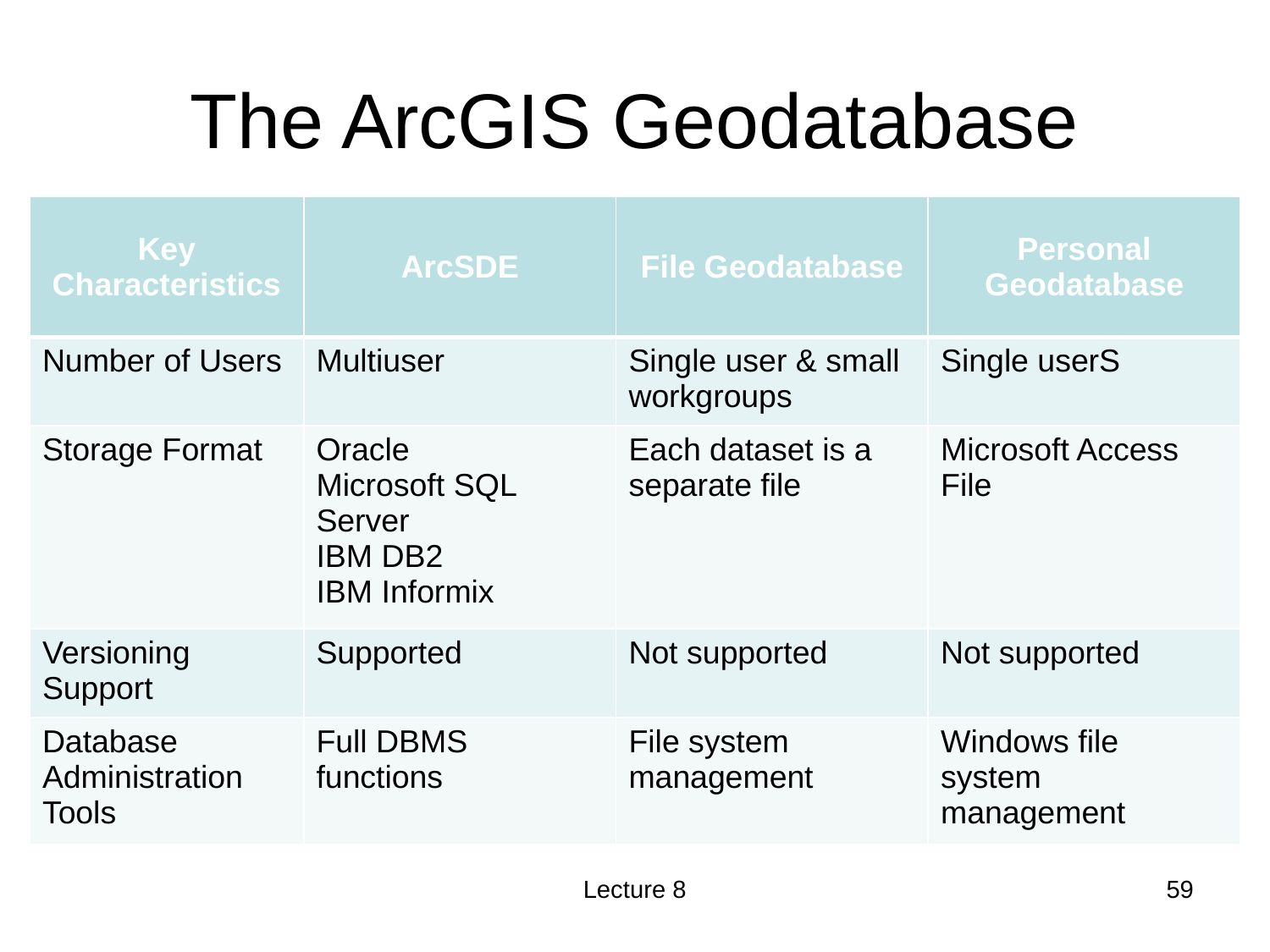

# The ArcGIS Geodatabase
| Key Characteristics | ArcSDE | File Geodatabase | Personal Geodatabase |
| --- | --- | --- | --- |
| Number of Users | Multiuser | Single user & small workgroups | Single userS |
| Storage Format | Oracle Microsoft SQL Server IBM DB2 IBM Informix | Each dataset is a separate file | Microsoft Access File |
| Versioning Support | Supported | Not supported | Not supported |
| Database Administration Tools | Full DBMS functions | File system management | Windows file system management |
Lecture 8
59